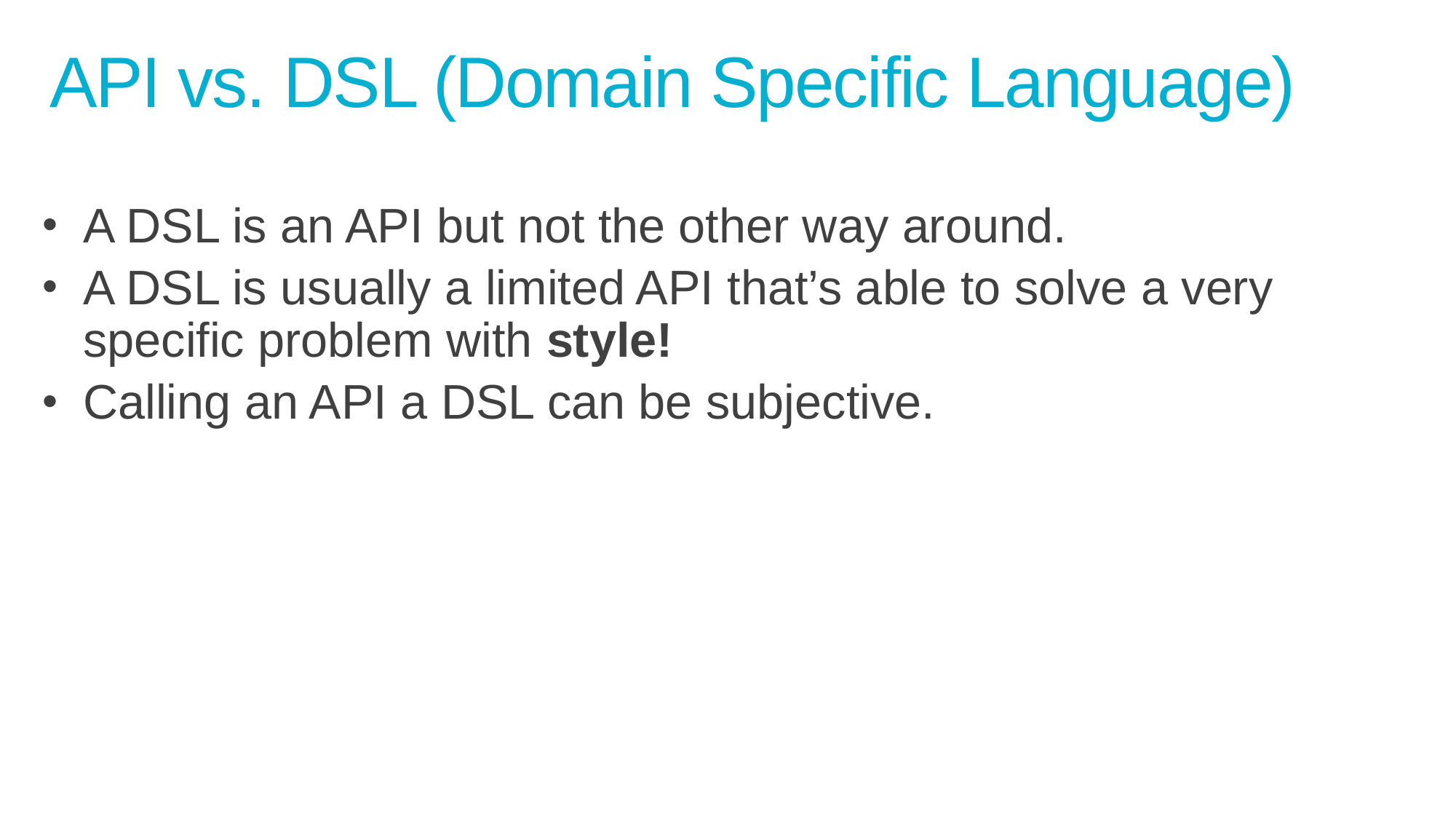

# API vs. DSL (Domain Specific Language)
A DSL is an API but not the other way around.
A DSL is usually a limited API that’s able to solve a very specific problem with style!
Calling an API a DSL can be subjective.